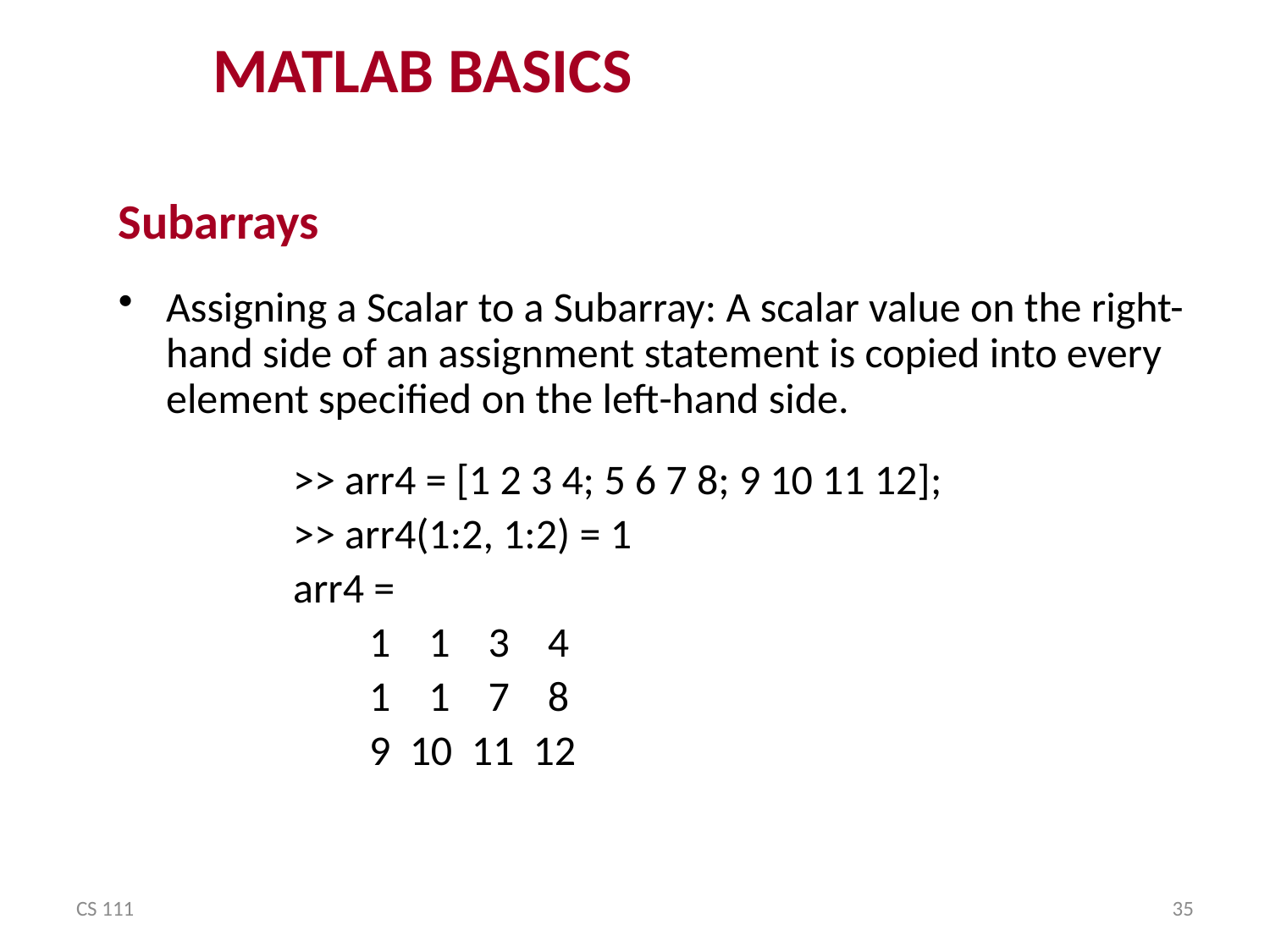

MATLAB BASICS
Subarrays

Assigning a Scalar to a Subarray: A scalar value on the right-hand side of an assignment statement is copied into every element specified on the left-hand side.

		>> arr4 = [1 2 3 4; 5 6 7 8; 9 10 11 12];
		>> arr4(1:2, 1:2) = 1
		arr4 =
		        1    1    3    4
		        1    1    7    8
		        9  10  11  12
CS 111
35